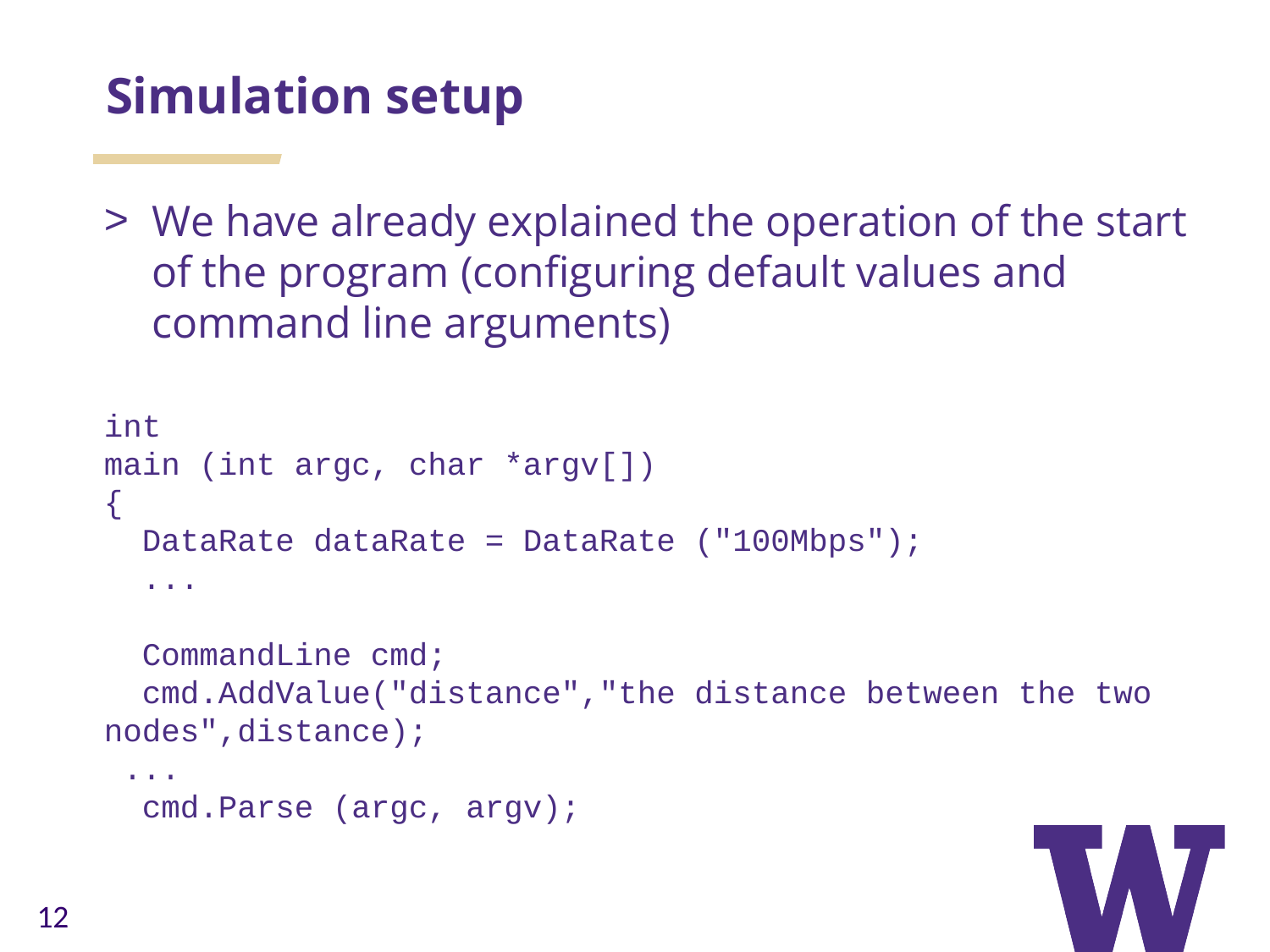

Simulation setup
We have already explained the operation of the start of the program (configuring default values and command line arguments)

int
main (int argc, char *argv[])
{
  DataRate dataRate = DataRate ("100Mbps");
  ...

  CommandLine cmd;
  cmd.AddValue("distance","the distance between the two nodes",distance);
 ...
  cmd.Parse (argc, argv);